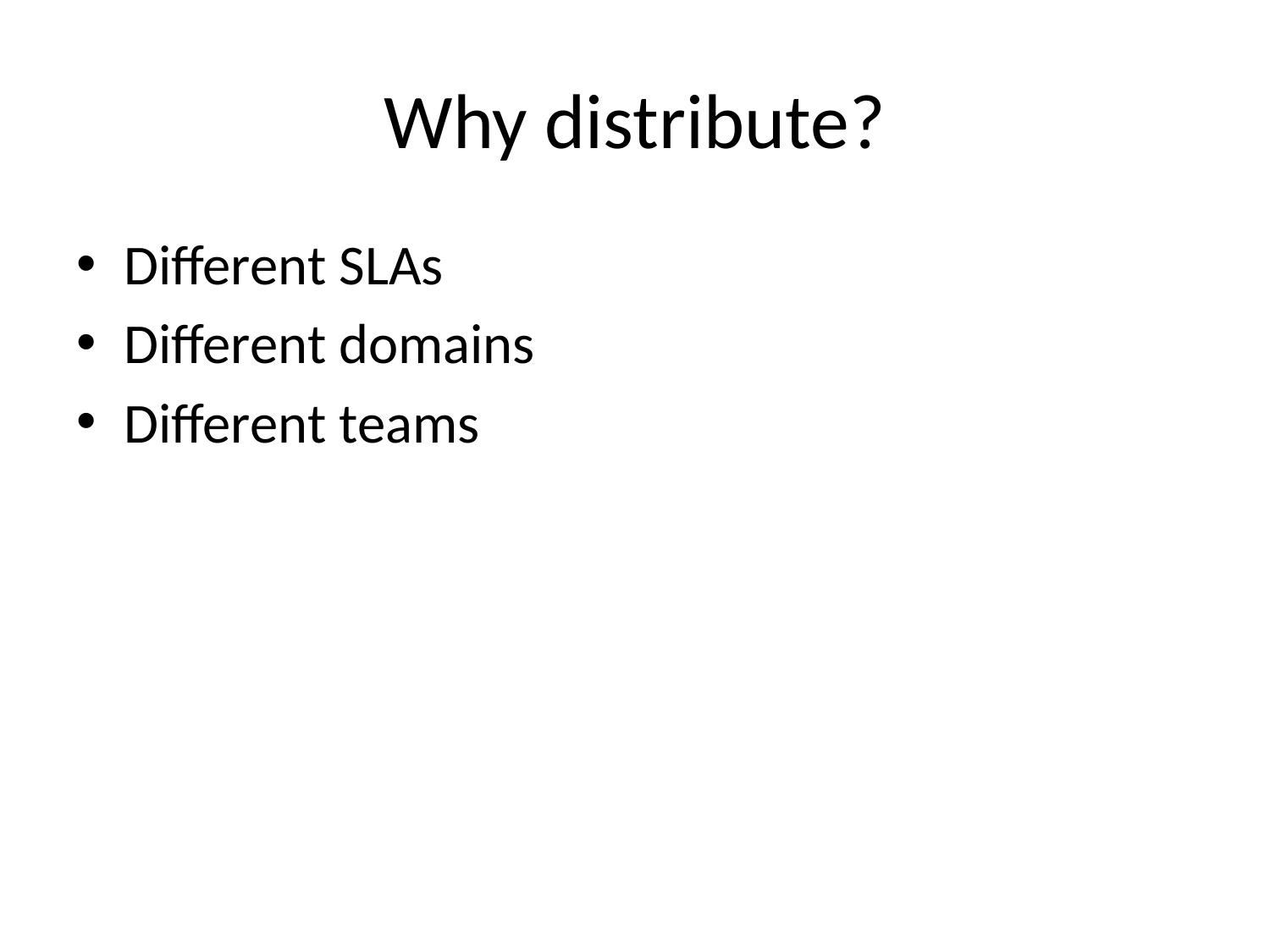

# Why distribute?
Different SLAs
Different domains
Different teams